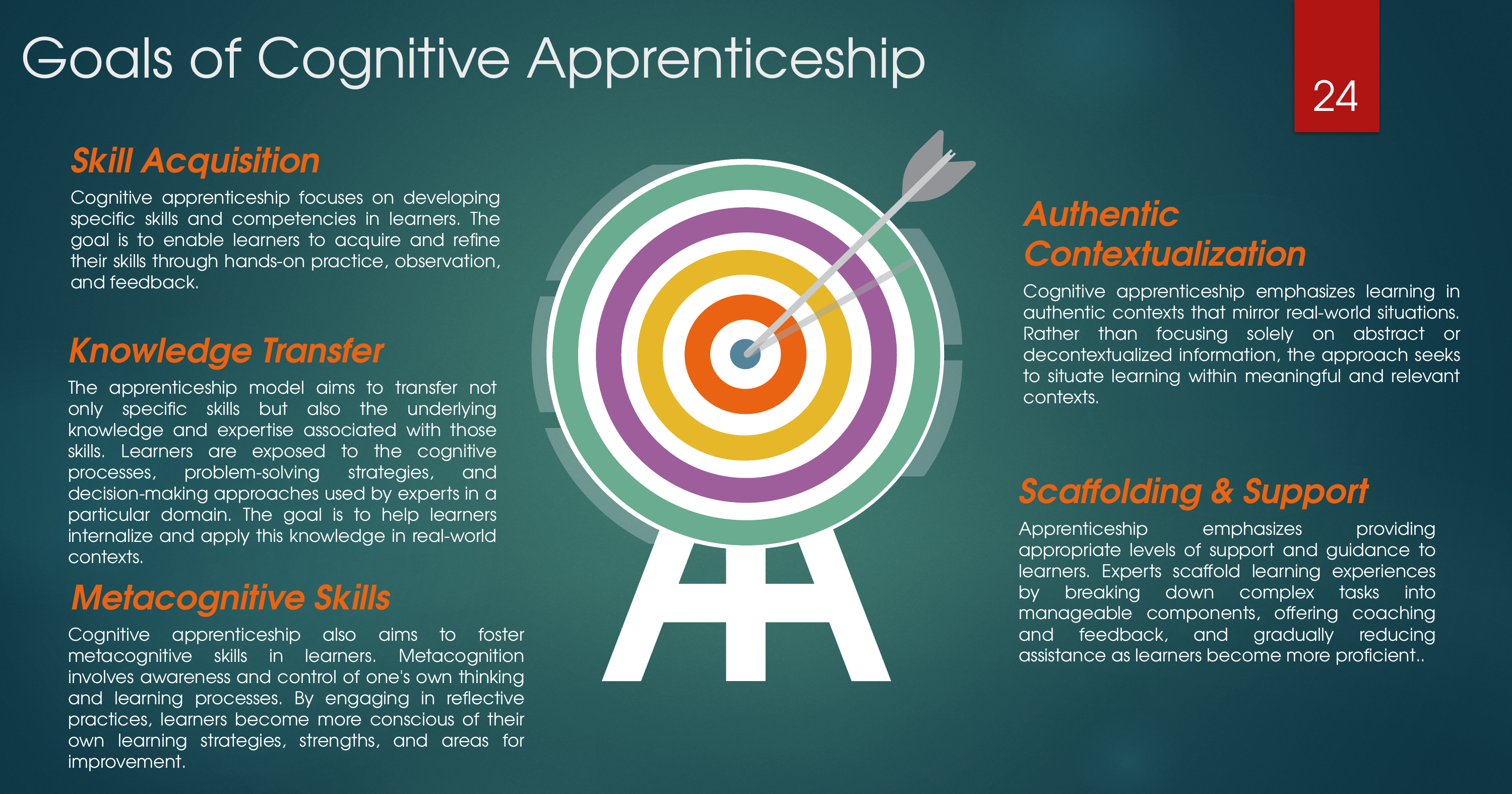

# Goals of Cognitive Apprenticeship
24

Skill Acquisition
Cognitive apprenticeship focuses on developing specific skills and competencies in learners. The goal is to enable learners to acquire and refine their skills through hands-on practice, observation, and feedback.
Authentic Contextualization
Cognitive apprenticeship emphasizes learning in authentic contexts that mirror real-world situations. Rather than focusing solely on abstract or decontextualized information, the approach seeks to situate learning within meaningful and relevant contexts.
Knowledge Transfer
The apprenticeship model aims to transfer not only specific skills but also the underlying knowledge and expertise associated with those skills. Learners are exposed to the cognitive processes, problem-solving strategies, and decision-making approaches used by experts in a particular domain. The goal is to help learners internalize and apply this knowledge in real-world contexts.
Scaffolding & Support
Apprenticeship emphasizes providing appropriate levels of support and guidance to learners. Experts scaffold learning experiences by breaking down complex tasks into manageable components, offering coaching and feedback, and gradually reducing assistance as learners become more proficient..
Metacognitive Skills
Cognitive apprenticeship also aims to foster metacognitive skills in learners. Metacognition involves awareness and control of one's own thinking and learning processes. By engaging in reflective practices, learners become more conscious of their own learning strategies, strengths, and areas for improvement.